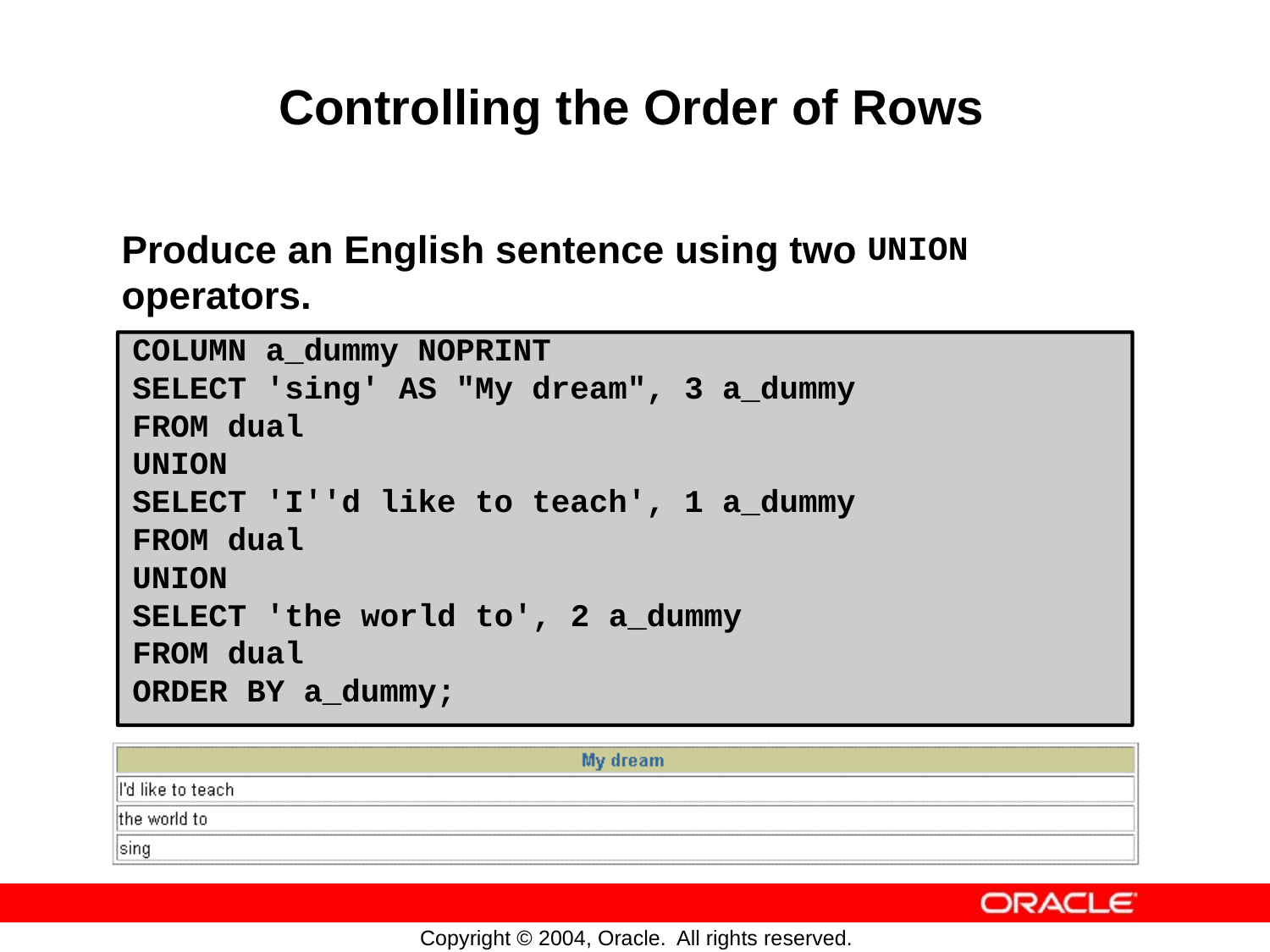

Controlling the Order
of Rows
Produce an
operators.
English
sentence
using
two
UNION

COLUMN a_dummy NOPRINT
SELECT 'sing' AS "My dream", 3 a_dummy
FROM dual
UNION
SELECT 'I''d like to teach', 1 a_dummy
FROM dual
UNION
SELECT 'the world to', 2 a_dummy
FROM dual
ORDER BY a_dummy;

Copyright © 2004, Oracle.
All rights reserved.